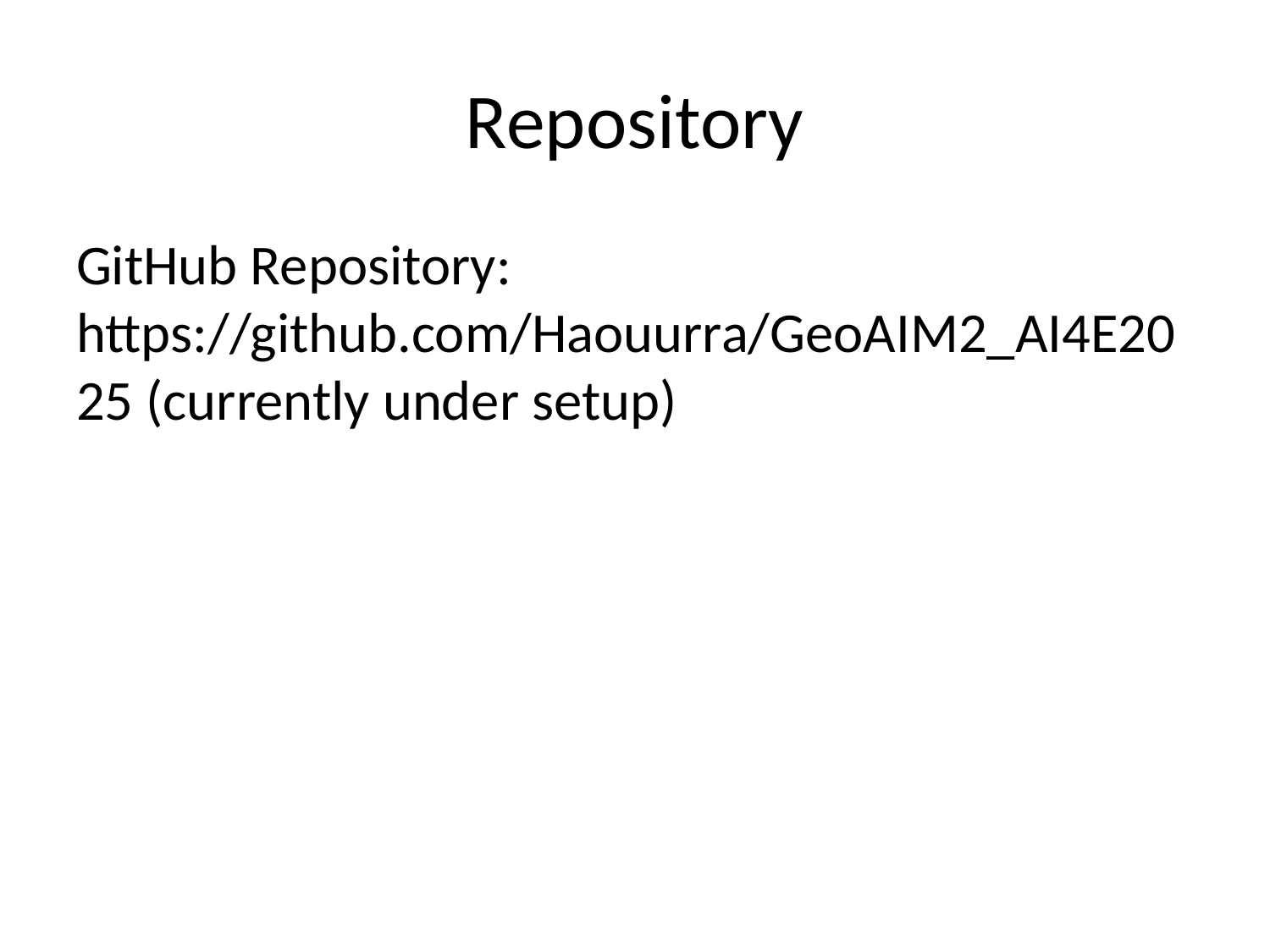

# Repository
GitHub Repository: https://github.com/Haouurra/GeoAIM2_AI4E2025 (currently under setup)